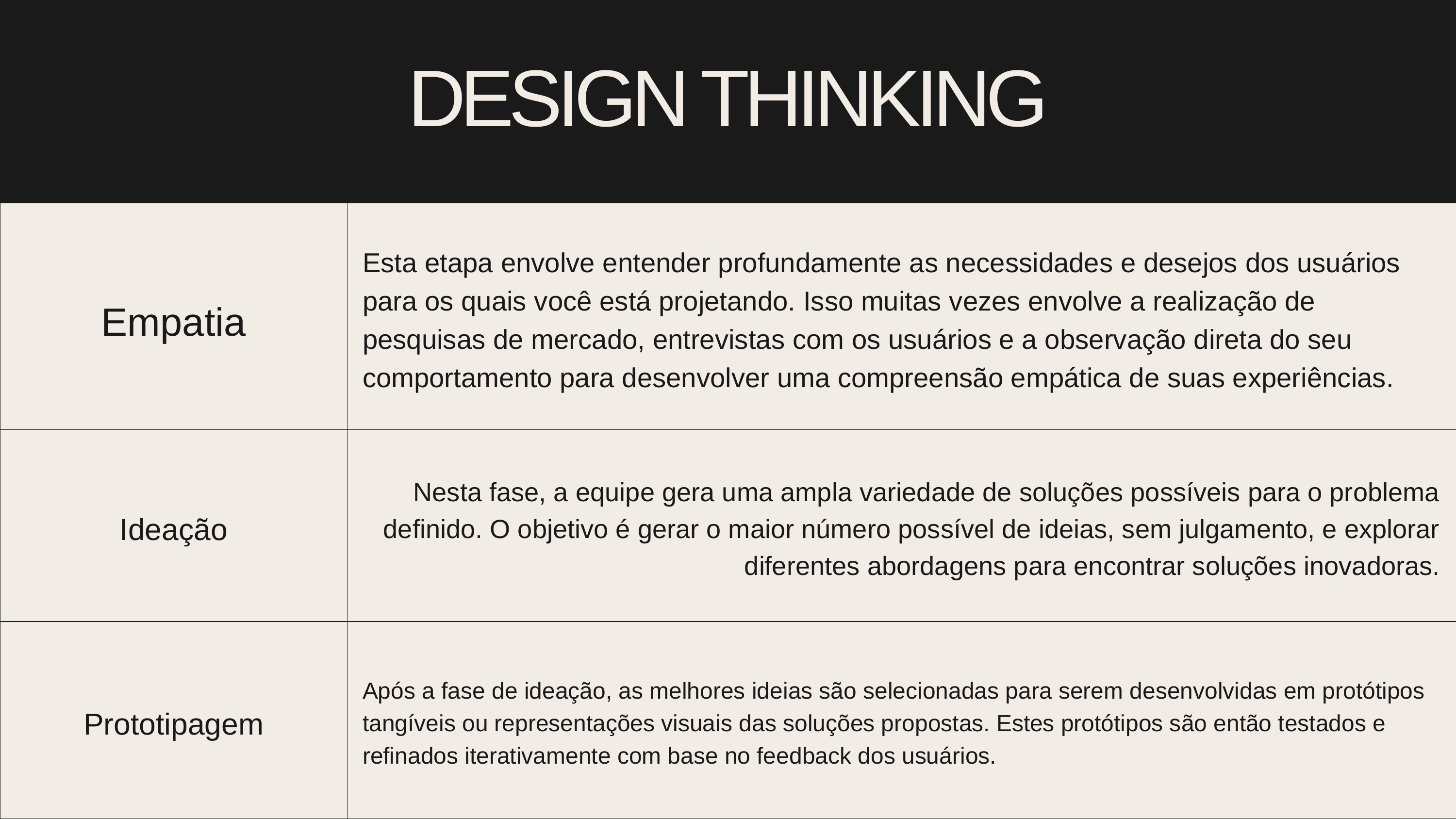

DESIGN THINKING
| Empatia | Esta etapa envolve entender profundamente as necessidades e desejos dos usuários para os quais você está projetando. Isso muitas vezes envolve a realização de pesquisas de mercado, entrevistas com os usuários e a observação direta do seu comportamento para desenvolver uma compreensão empática de suas experiências. |
| --- | --- |
| Ideação | Nesta fase, a equipe gera uma ampla variedade de soluções possíveis para o problema definido. O objetivo é gerar o maior número possível de ideias, sem julgamento, e explorar diferentes abordagens para encontrar soluções inovadoras. |
| Prototipagem | Após a fase de ideação, as melhores ideias são selecionadas para serem desenvolvidas em protótipos tangíveis ou representações visuais das soluções propostas. Estes protótipos são então testados e refinados iterativamente com base no feedback dos usuários. |